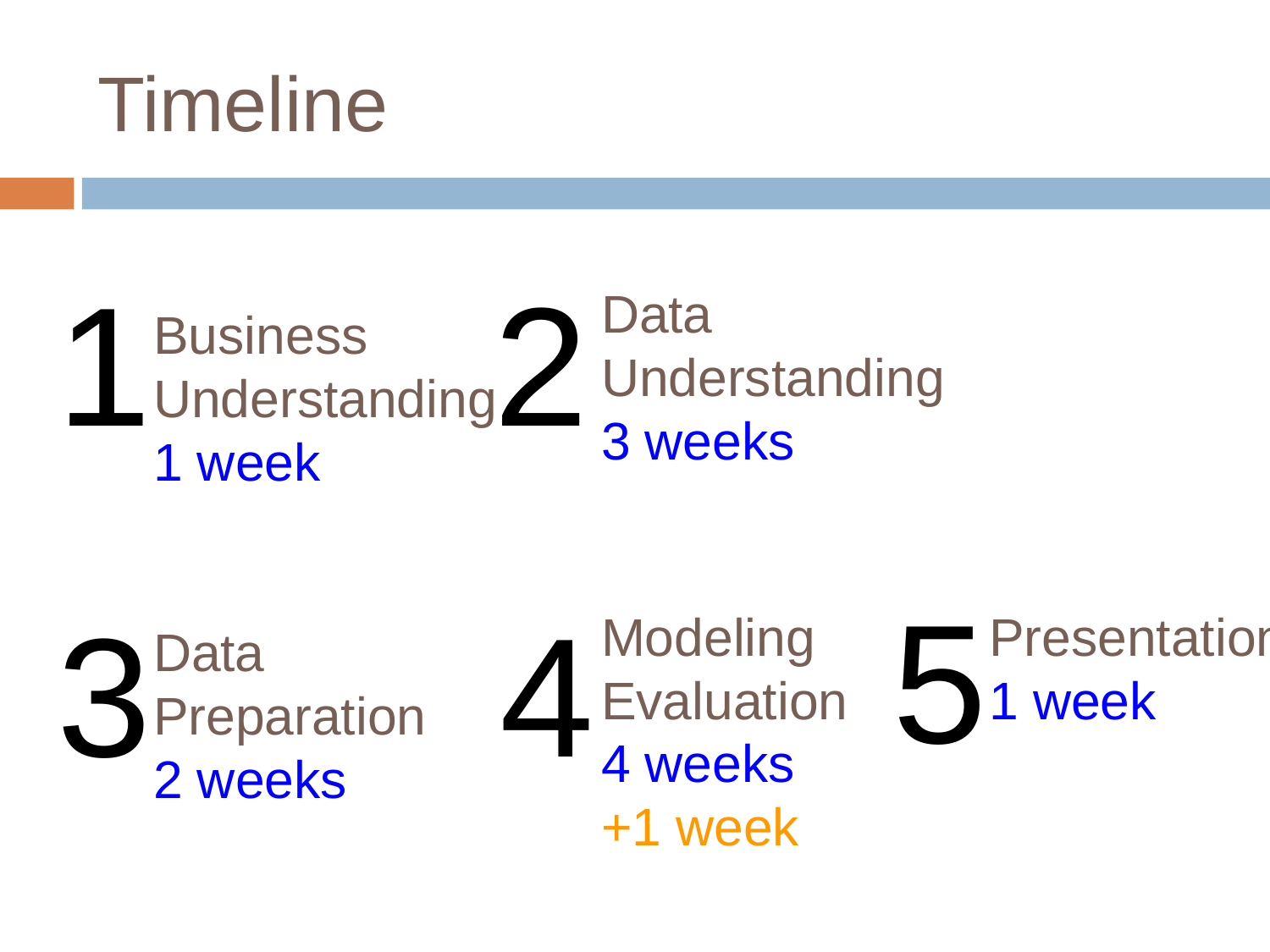

# Timeline
1
2
Data
Understanding
3 weeks
Business
Understanding
1 week

Data
Preparation
2 weeks

5
3
4
Modeling
Evaluation
4 weeks
+1 week

Presentation
1 week